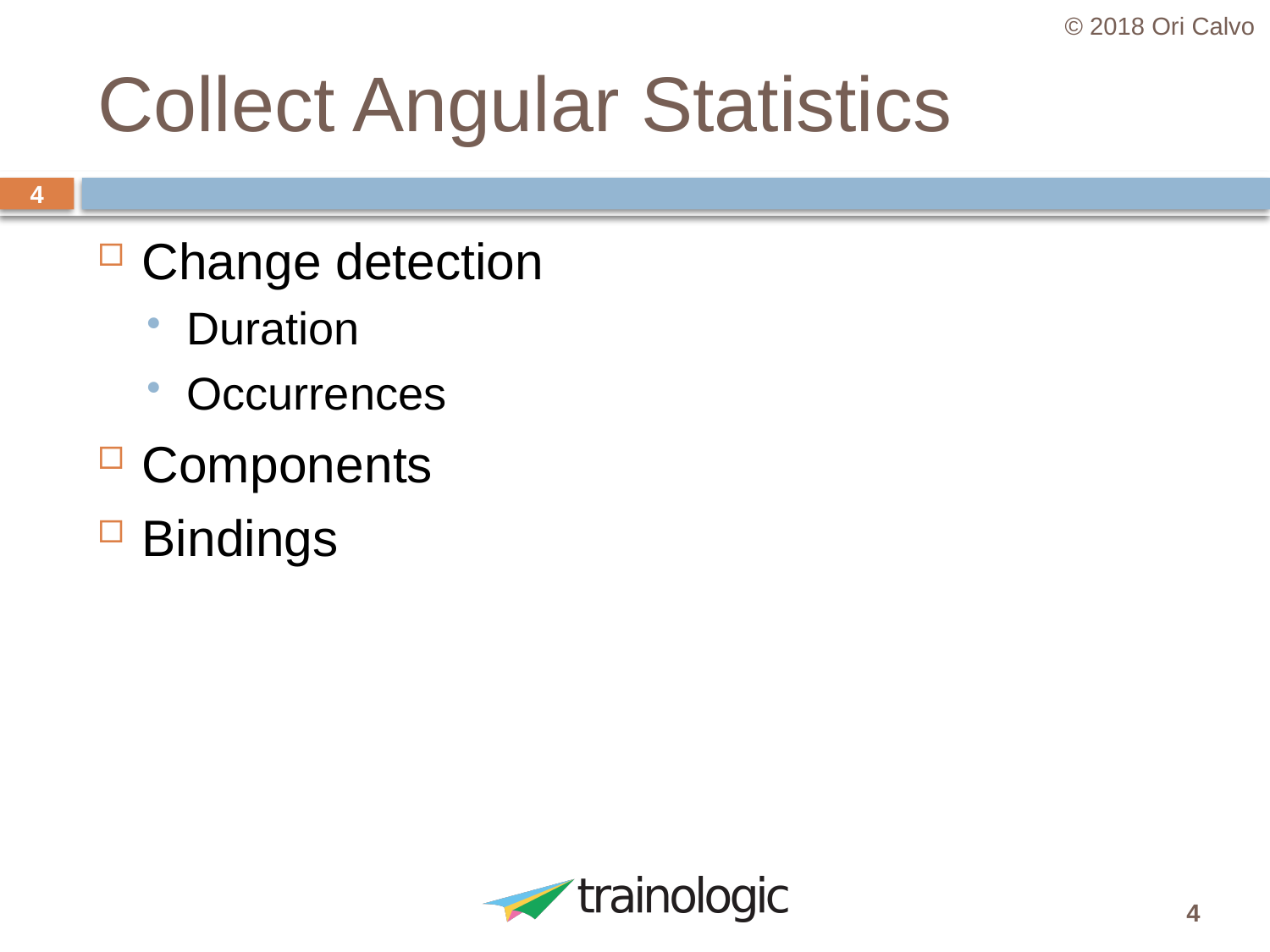

© 2018 Ori Calvo
# Collect Angular Statistics
4
Change detection
Duration
Occurrences
Components
Bindings